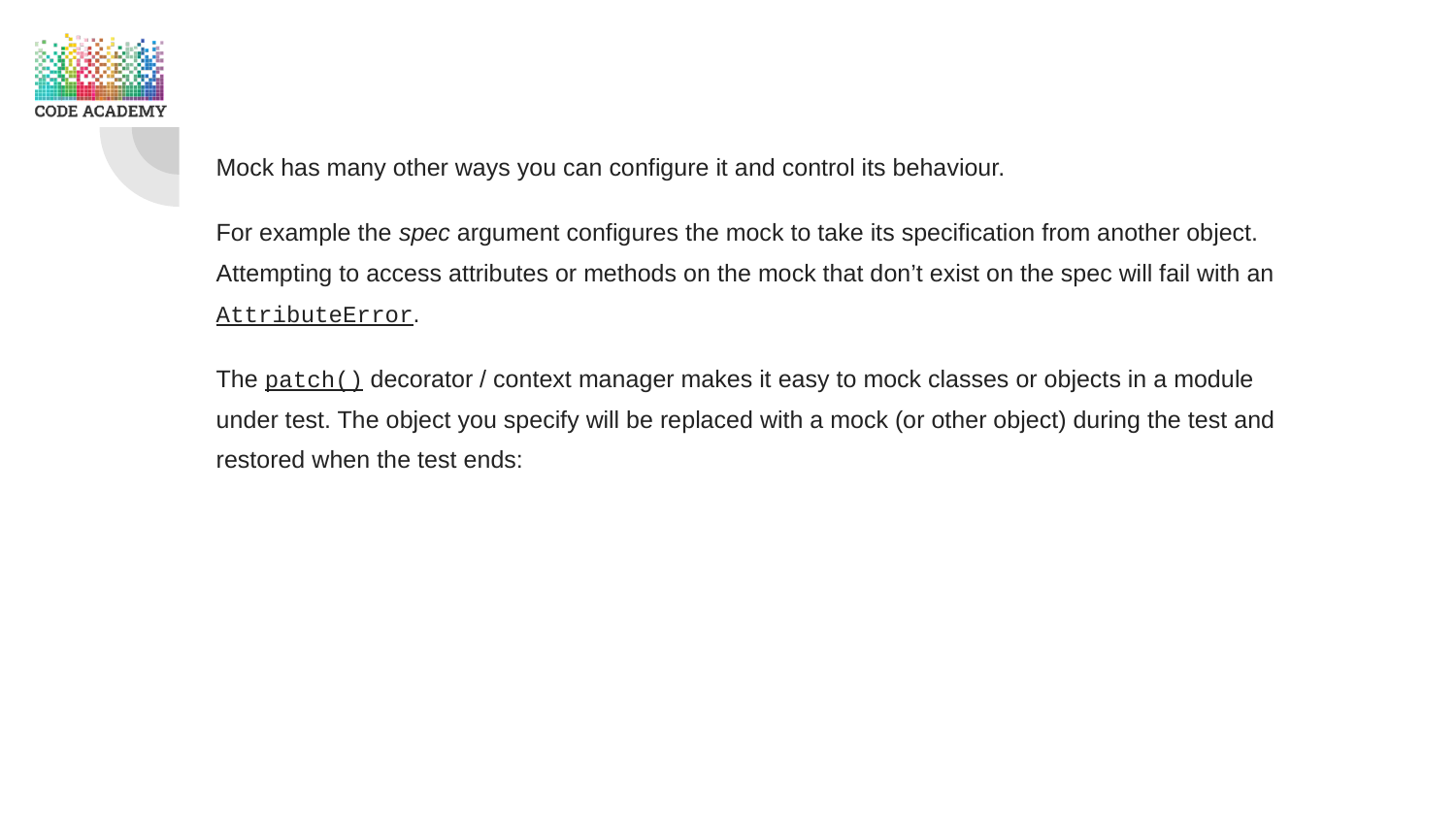

Mock has many other ways you can configure it and control its behaviour.
For example the spec argument configures the mock to take its specification from another object. Attempting to access attributes or methods on the mock that don’t exist on the spec will fail with an AttributeError.
The patch() decorator / context manager makes it easy to mock classes or objects in a module under test. The object you specify will be replaced with a mock (or other object) during the test and restored when the test ends: